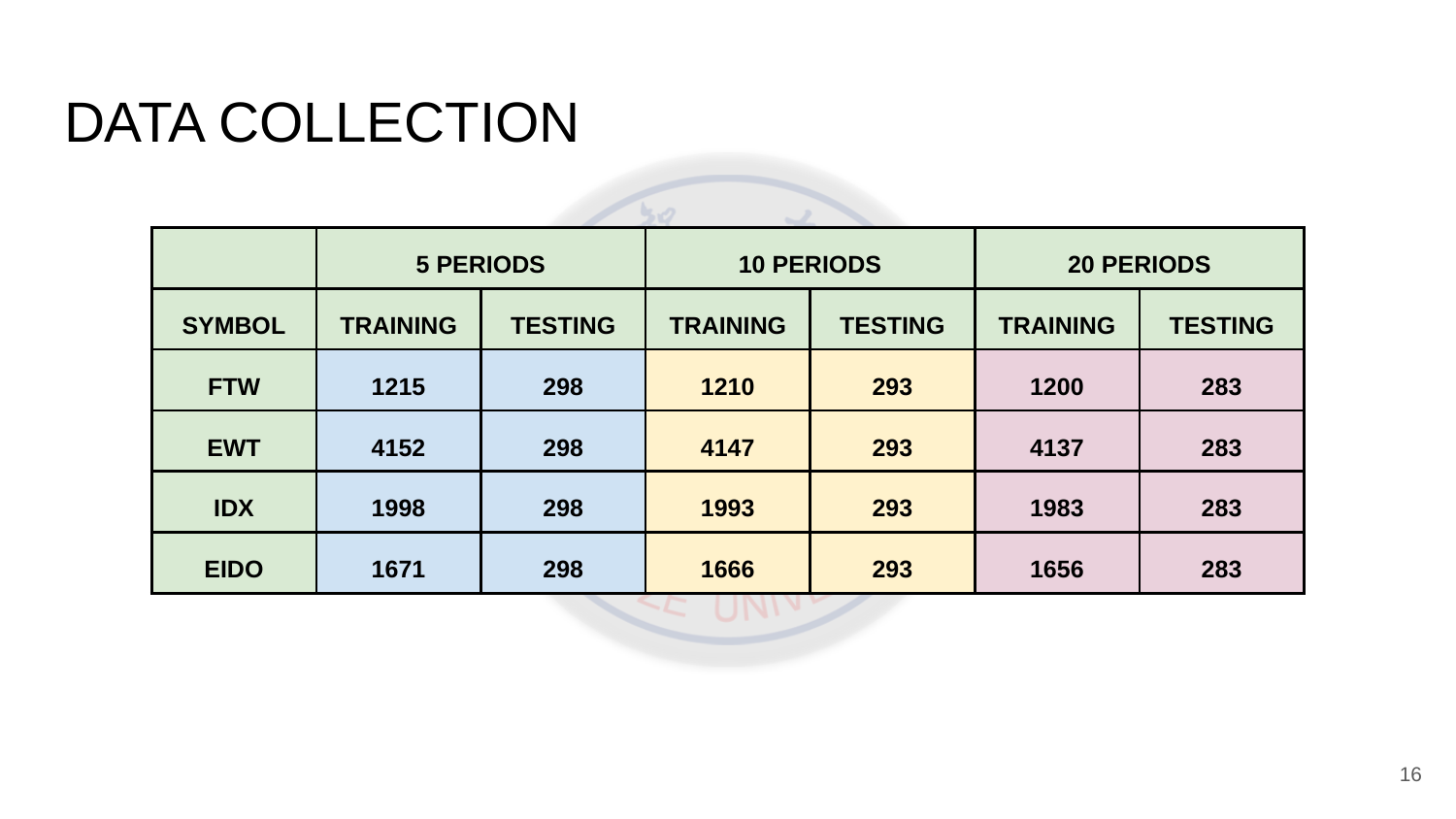

# DATA COLLECTION

|  | 5 PERIODS |  | 10 PERIODS |  | 20 PERIODS |  |
| --- | --- | --- | --- | --- | --- | --- |
| SYMBOL | TRAINING | TESTING | TRAINING | TESTING | TRAINING | TESTING |
| FTW | 1215 | 298 | 1210 | 293 | 1200 | 283 |
| EWT | 4152 | 298 | 4147 | 293 | 4137 | 283 |
| IDX | 1998 | 298 | 1993 | 293 | 1983 | 283 |
| EIDO | 1671 | 298 | 1666 | 293 | 1656 | 283 |
16